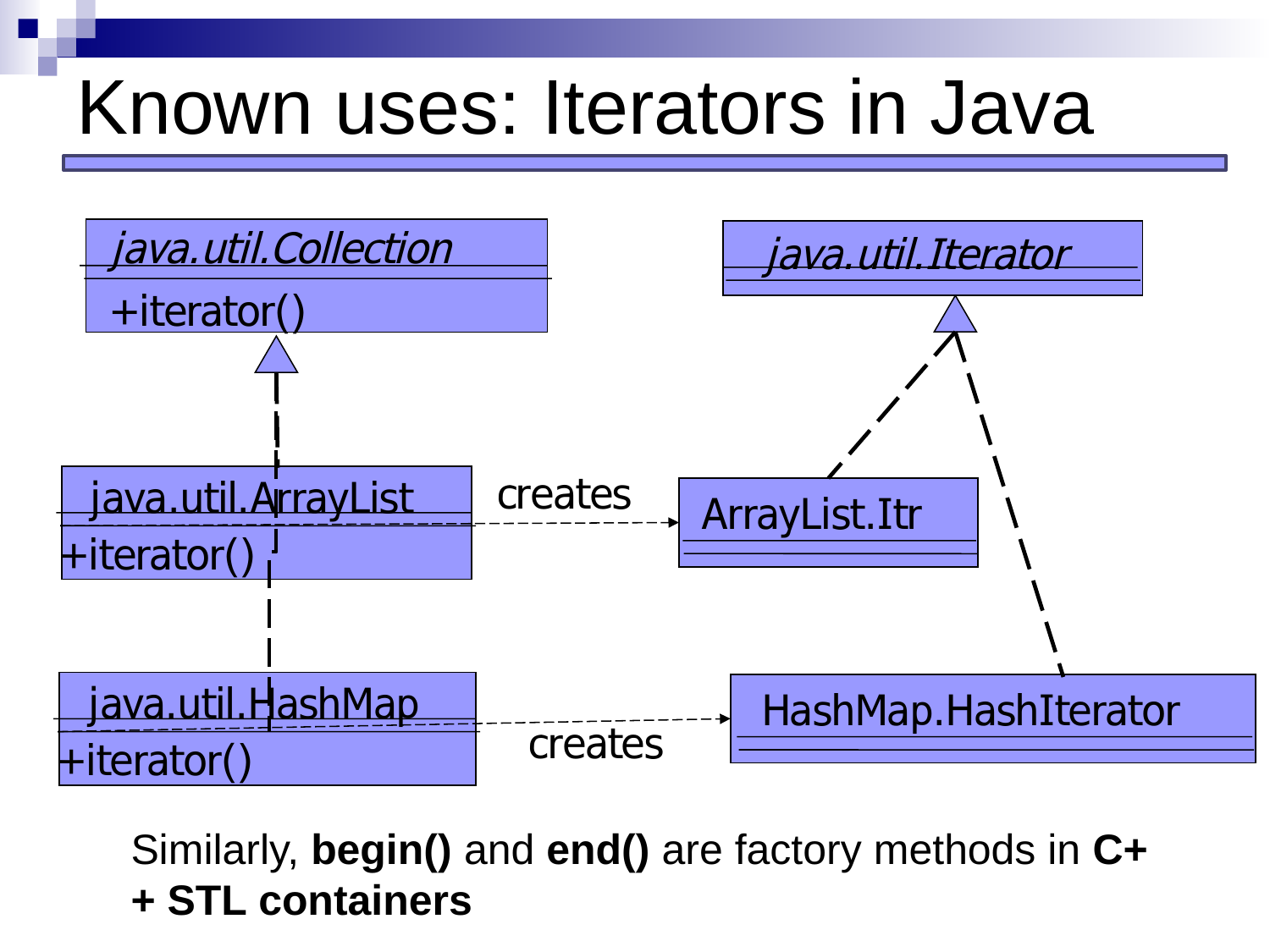

# Known uses: Iterators in Java
java.util.Collection

+iterator()

java.util.Iterator

creates
java.util.ArrayList

+iterator()

ArrayList.Itr
java.util.HashMap

+iterator()

HashMap.HashIterator
creates
Similarly, begin() and end() are factory methods in C++ STL containers